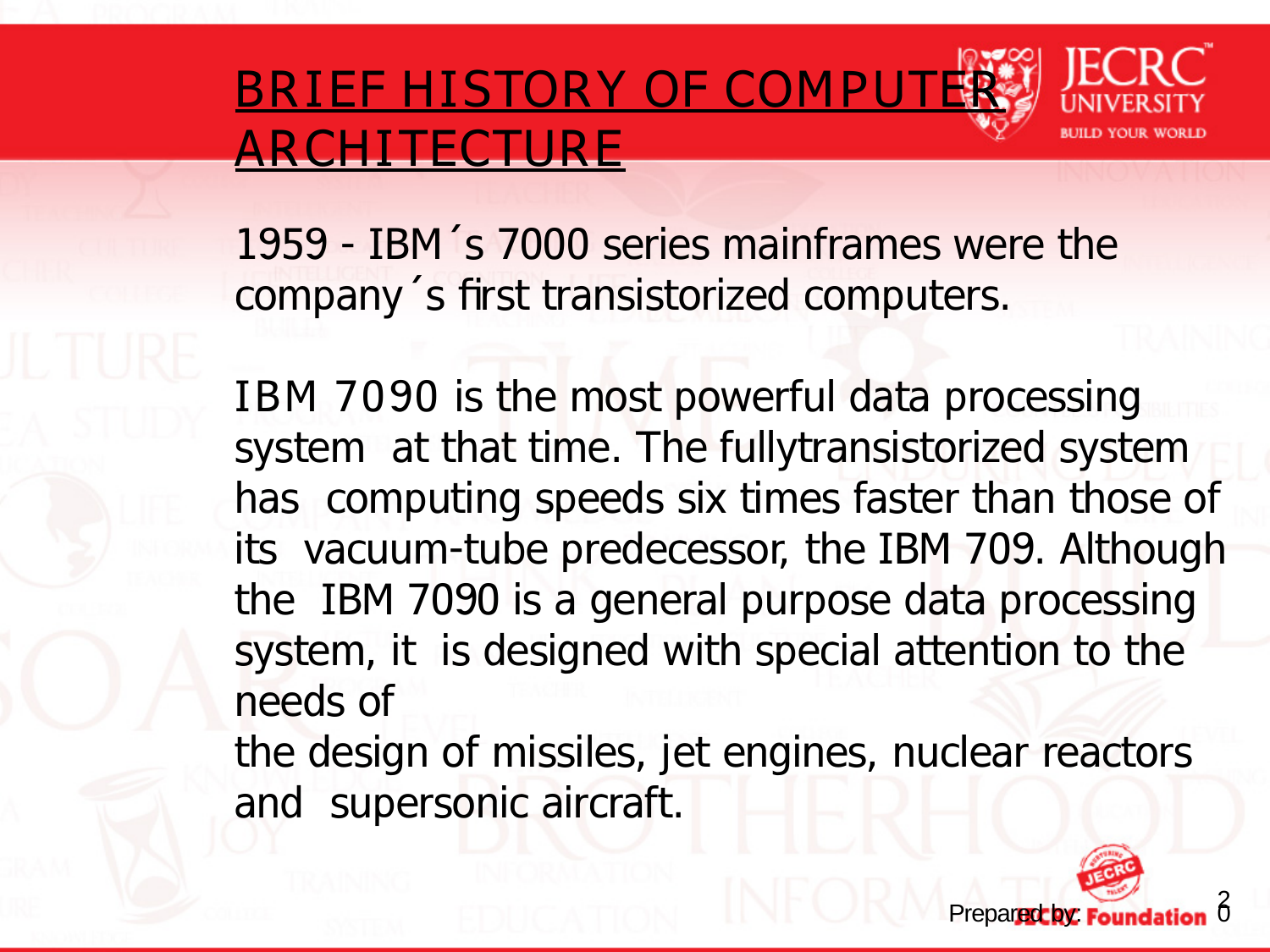

BRIEF HISTORY OF COMPUTER ARCHITECTURE
1959 - IBM´s 7000 series mainframes were the  company´s first transistorized computers.

IBM 7090 is the most powerful data processing system  at that time. The fullytransistorized system has  computing speeds six times faster than those of its  vacuum-tube predecessor, the IBM 709. Although the  IBM 7090 is a general purpose data processing system, it  is designed with special attention to the needs of
the design of missiles, jet engines, nuclear reactors and  supersonic aircraft.
Prepared by:
20